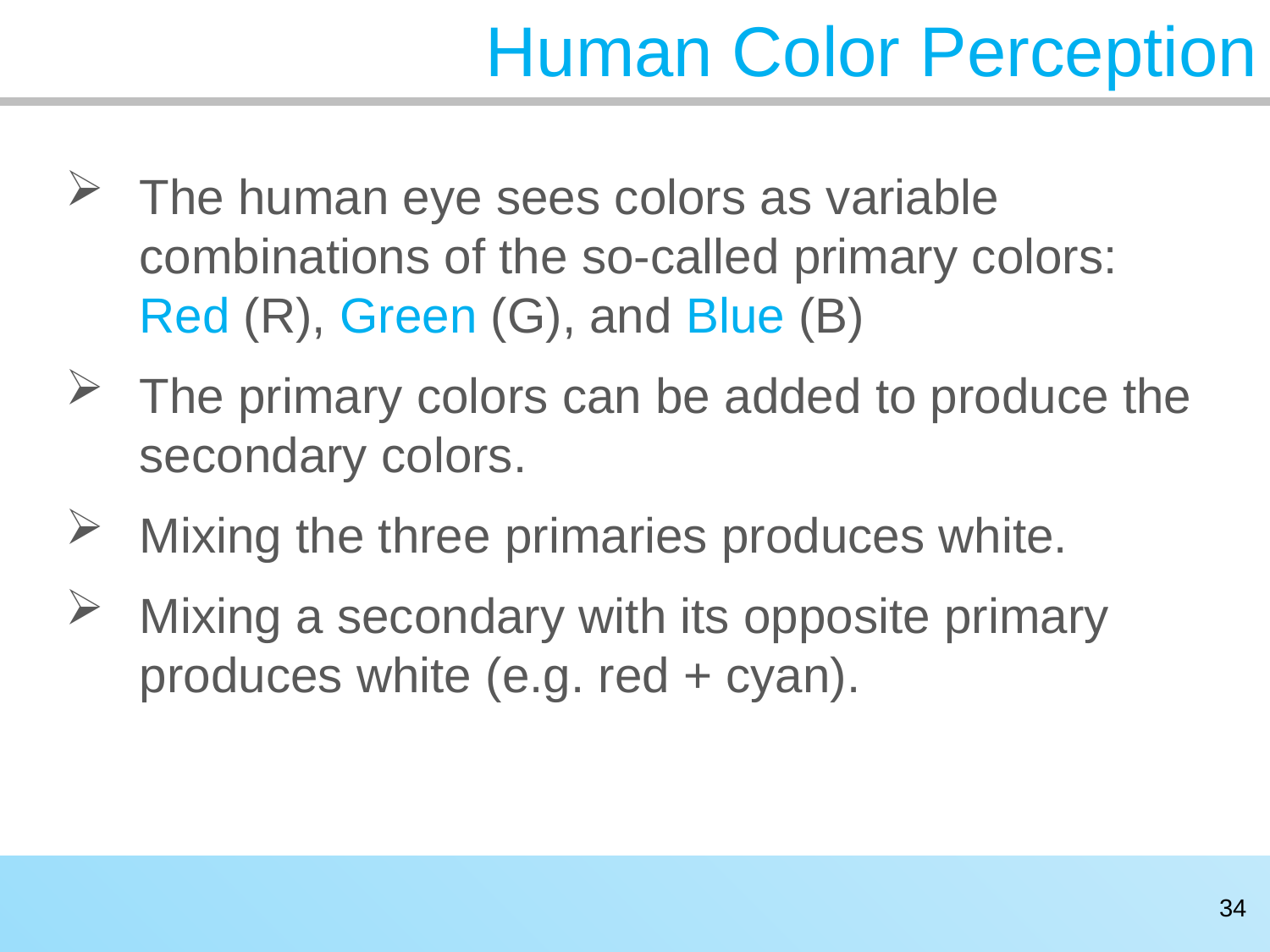

# Human Color Perception
The human eye sees colors as variable combinations of the so-called primary colors: Red (R), Green (G), and Blue (B)
The primary colors can be added to produce the secondary colors.
Mixing the three primaries produces white.
Mixing a secondary with its opposite primary produces white (e.g. red + cyan).
34